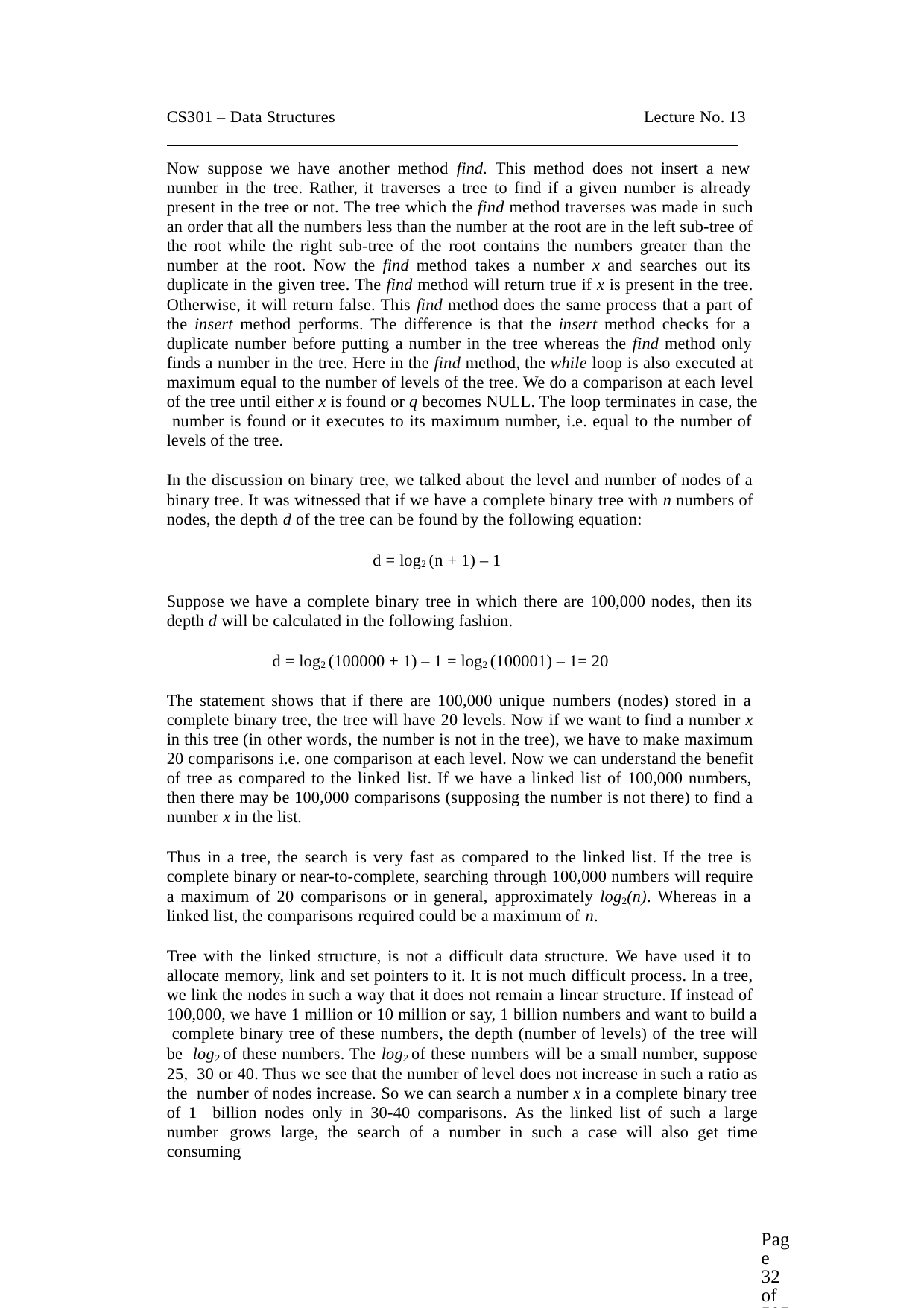

CS301 – Data Structures	Lecture No. 13

Now suppose we have another method find. This method does not insert a new  number in the tree. Rather, it traverses a tree to find if a given number is already  present in the tree or not. The tree which the find method traverses was made in such  an order that all the numbers less than the number at the root are in the left sub-tree of  the root while the right sub-tree of the root contains the numbers greater than the  number at the root. Now the find method takes a number x and searches out its  duplicate in the given tree. The find method will return true if x is present in the tree.  Otherwise, it will return false. This find method does the same process that a part of  the insert method performs. The difference is that the insert method checks for a  duplicate number before putting a number in the tree whereas the find method only  finds a number in the tree. Here in the find method, the while loop is also executed at  maximum equal to the number of levels of the tree. We do a comparison at each level  of the tree until either x is found or q becomes NULL. The loop terminates in case, the  number is found or it executes to its maximum number, i.e. equal to the number of  levels of the tree.

In the discussion on binary tree, we talked about the level and number of nodes of a  binary tree. It was witnessed that if we have a complete binary tree with n numbers of  nodes, the depth d of the tree can be found by the following equation:

d = log2 (n + 1) – 1

Suppose we have a complete binary tree in which there are 100,000 nodes, then its  depth d will be calculated in the following fashion.

d = log2 (100000 + 1) – 1 = log2 (100001) – 1= 20

The statement shows that if there are 100,000 unique numbers (nodes) stored in a  complete binary tree, the tree will have 20 levels. Now if we want to find a number x  in this tree (in other words, the number is not in the tree), we have to make maximum  20 comparisons i.e. one comparison at each level. Now we can understand the benefit  of tree as compared to the linked list. If we have a linked list of 100,000 numbers,  then there may be 100,000 comparisons (supposing the number is not there) to find a  number x in the list.

Thus in a tree, the search is very fast as compared to the linked list. If the tree is  complete binary or near-to-complete, searching through 100,000 numbers will require  a maximum of 20 comparisons or in general, approximately log2(n). Whereas in a  linked list, the comparisons required could be a maximum of n.

Tree with the linked structure, is not a difficult data structure. We have used it to  allocate memory, link and set pointers to it. It is not much difficult process. In a tree,  we link the nodes in such a way that it does not remain a linear structure. If instead of  100,000, we have 1 million or 10 million or say, 1 billion numbers and want to build a  complete binary tree of these numbers, the depth (number of levels) of the tree will be  log2 of these numbers. The log2 of these numbers will be a small number, suppose 25,  30 or 40. Thus we see that the number of level does not increase in such a ratio as the  number of nodes increase. So we can search a number x in a complete binary tree of 1  billion nodes only in 30-40 comparisons. As the linked list of such a large number  grows large, the search of a number in such a case will also get time consuming

Page 32 of 505